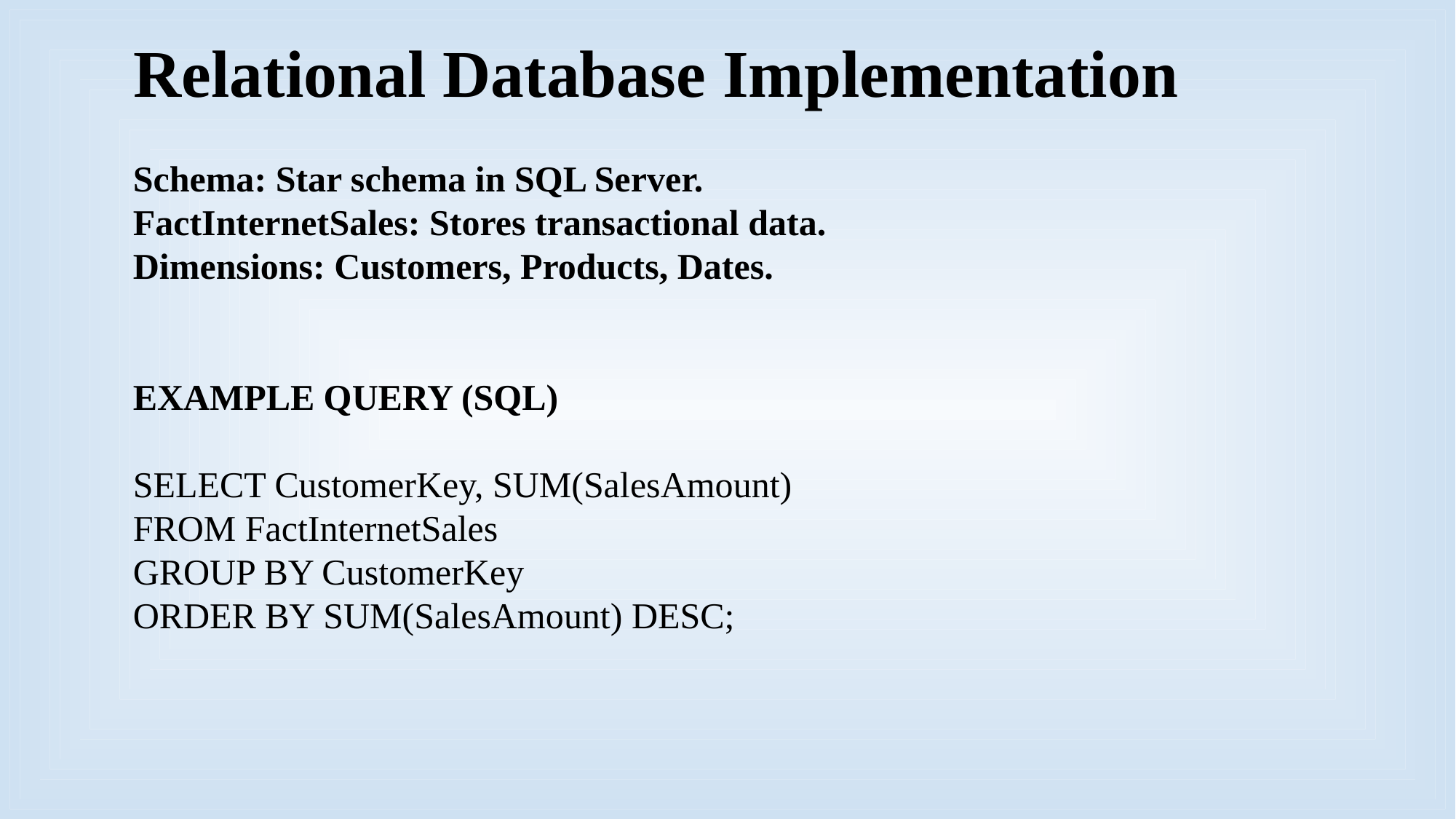

# Relational Database Implementation
Schema: Star schema in SQL Server.
FactInternetSales: Stores transactional data.
Dimensions: Customers, Products, Dates.

EXAMPLE QUERY (SQL)

SELECT CustomerKey, SUM(SalesAmount)
FROM FactInternetSales
GROUP BY CustomerKey
ORDER BY SUM(SalesAmount) DESC;